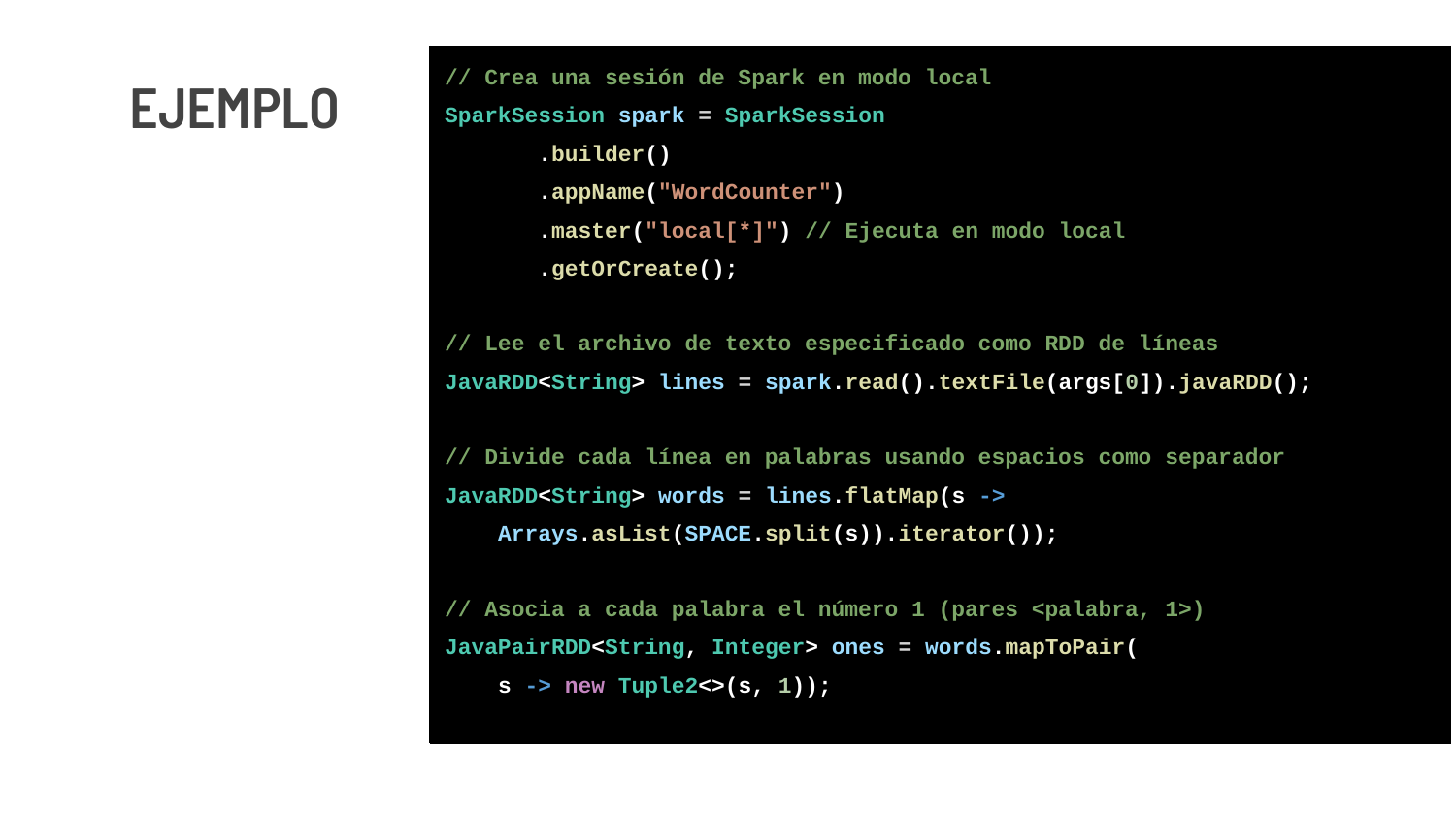

| // Crea una sesión de Spark en modo local SparkSession spark = SparkSession .builder() .appName("WordCounter") .master("local[\*]") // Ejecuta en modo local .getOrCreate(); // Lee el archivo de texto especificado como RDD de líneas JavaRDD<String> lines = spark.read().textFile(args[0]).javaRDD(); // Divide cada línea en palabras usando espacios como separador JavaRDD<String> words = lines.flatMap(s -> Arrays.asList(SPACE.split(s)).iterator()); // Asocia a cada palabra el número 1 (pares <palabra, 1>) JavaPairRDD<String, Integer> ones = words.mapToPair( s -> new Tuple2<>(s, 1)); |
| --- |
# EJEMPLO